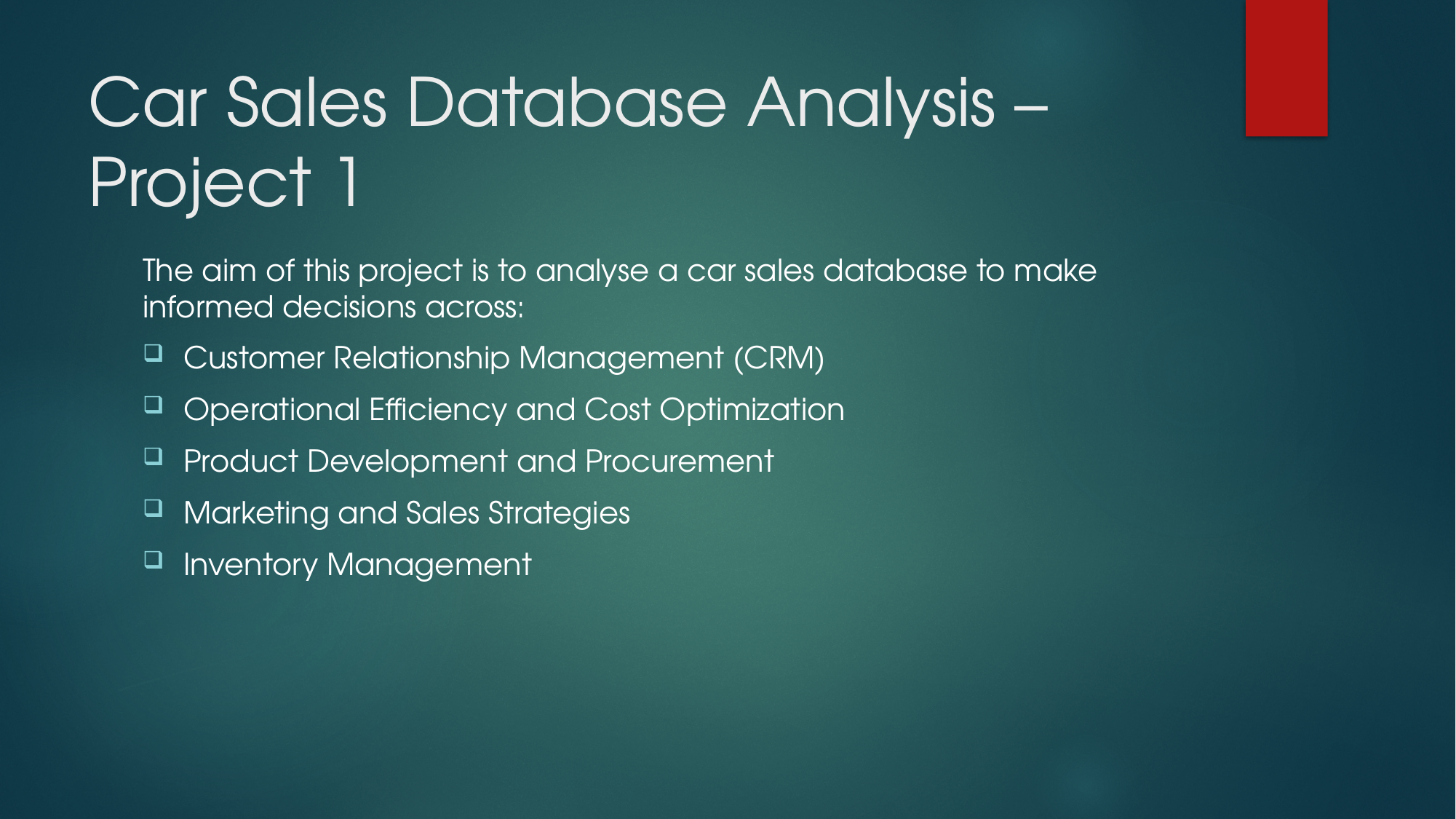

# Car Sales Database Analysis – Project 1
The aim of this project is to analyse a car sales database to make informed decisions across:
Customer Relationship Management (CRM)
Operational Efficiency and Cost Optimization
Product Development and Procurement
Marketing and Sales Strategies
Inventory Management